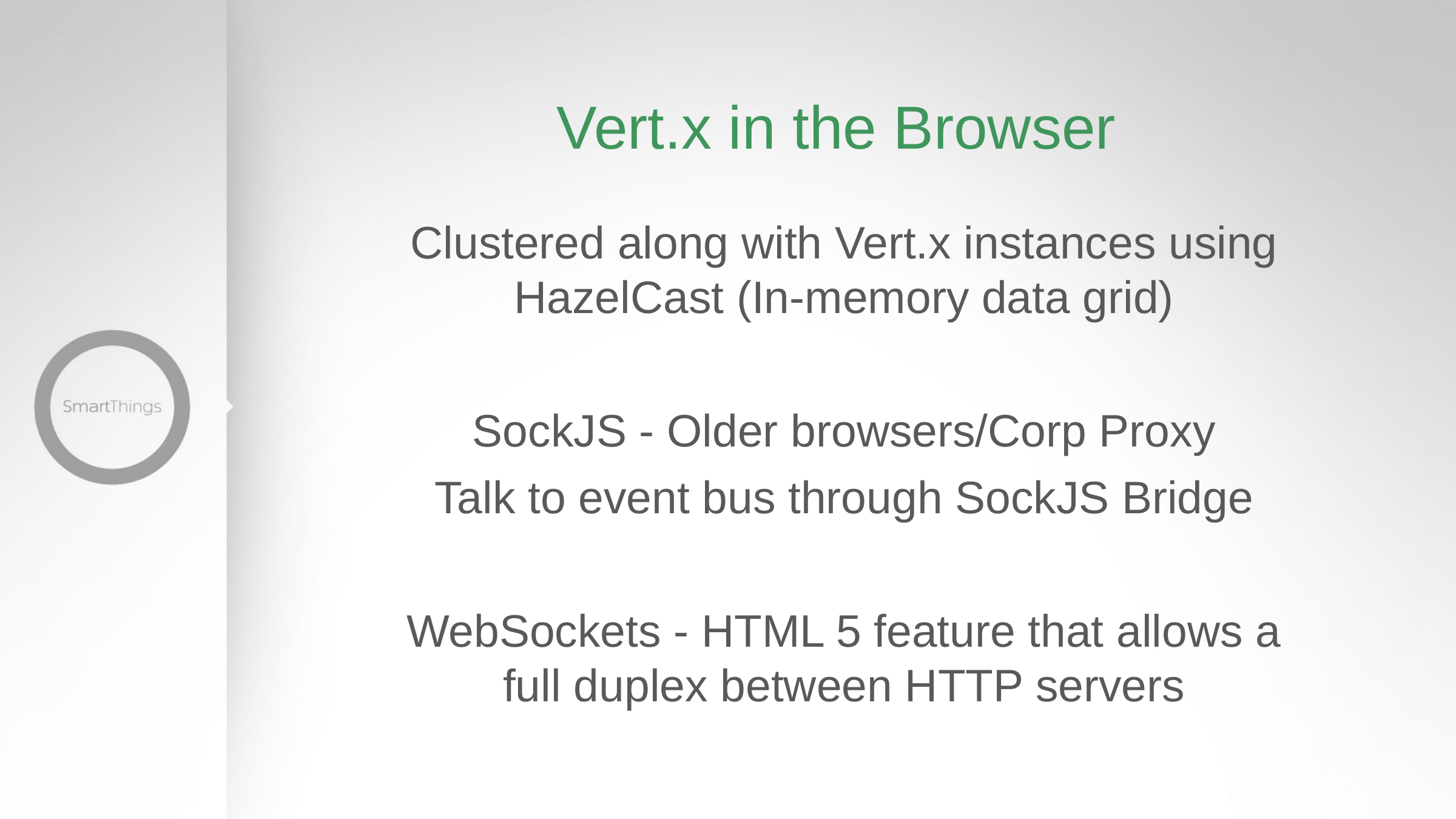

# Vert.x in the Browser
Clustered along with Vert.x instances using HazelCast (In-memory data grid)

SockJS - Older browsers/Corp Proxy
Talk to event bus through SockJS Bridge

WebSockets - HTML 5 feature that allows a full duplex between HTTP servers